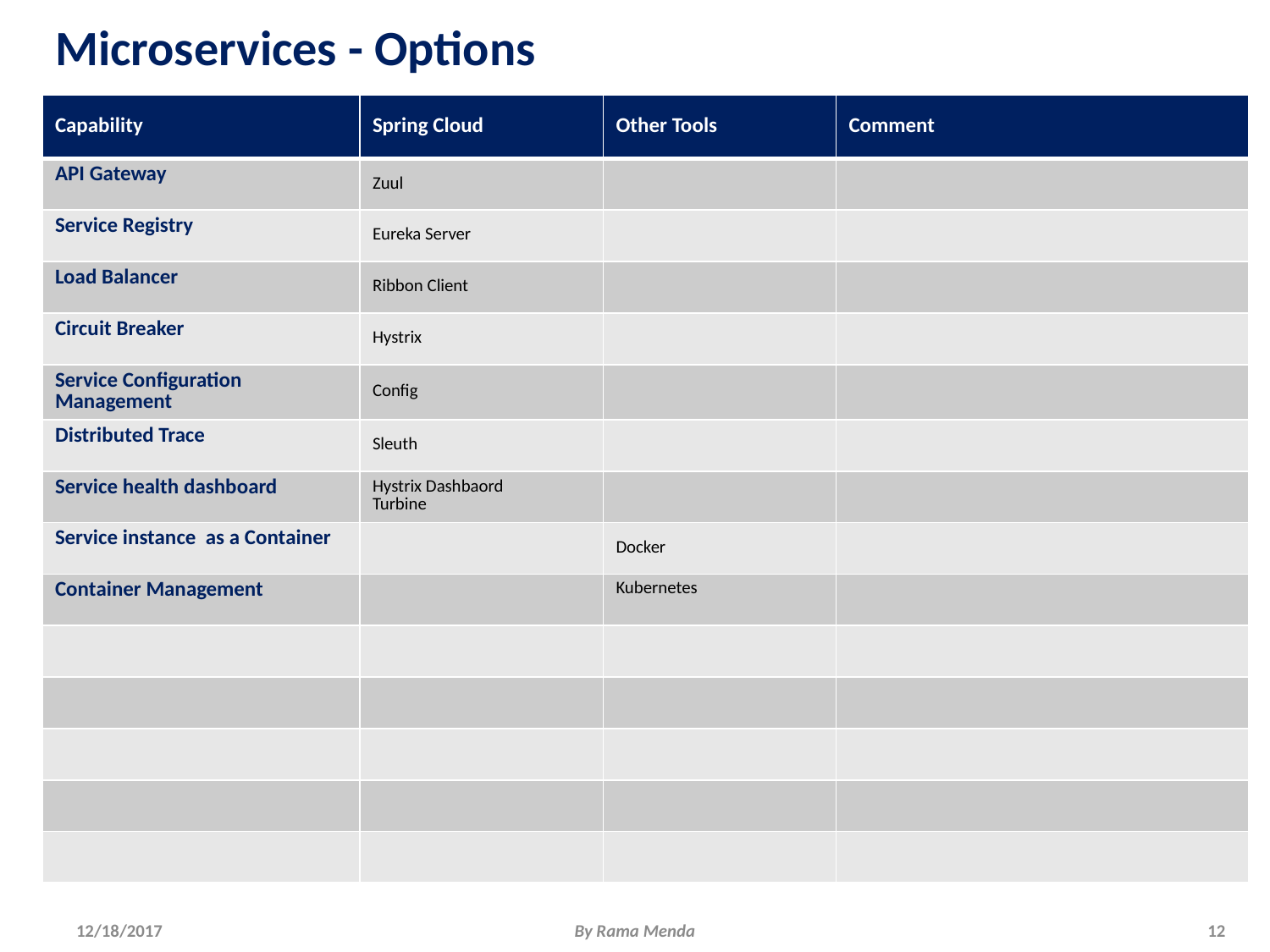

# Microservices - Options
| Capability | Spring Cloud | Other Tools | Comment |
| --- | --- | --- | --- |
| API Gateway | Zuul |  |  |
| Service Registry | Eureka Server |  |  |
| Load Balancer | Ribbon Client |  |  |
| Circuit Breaker | Hystrix |  |  |
| Service Configuration Management | Config |  |  |
| Distributed Trace | Sleuth |  |  |
| Service health dashboard | Hystrix Dashbaord Turbine |  |  |
| Service instance as a Container |  | Docker |  |
| Container Management |  | Kubernetes |  |
|  |  |  |  |
|  |  |  |  |
|  |  |  |  |
|  |  |  |  |
|  |  |  |  |
12/18/2017
By Rama Menda
12